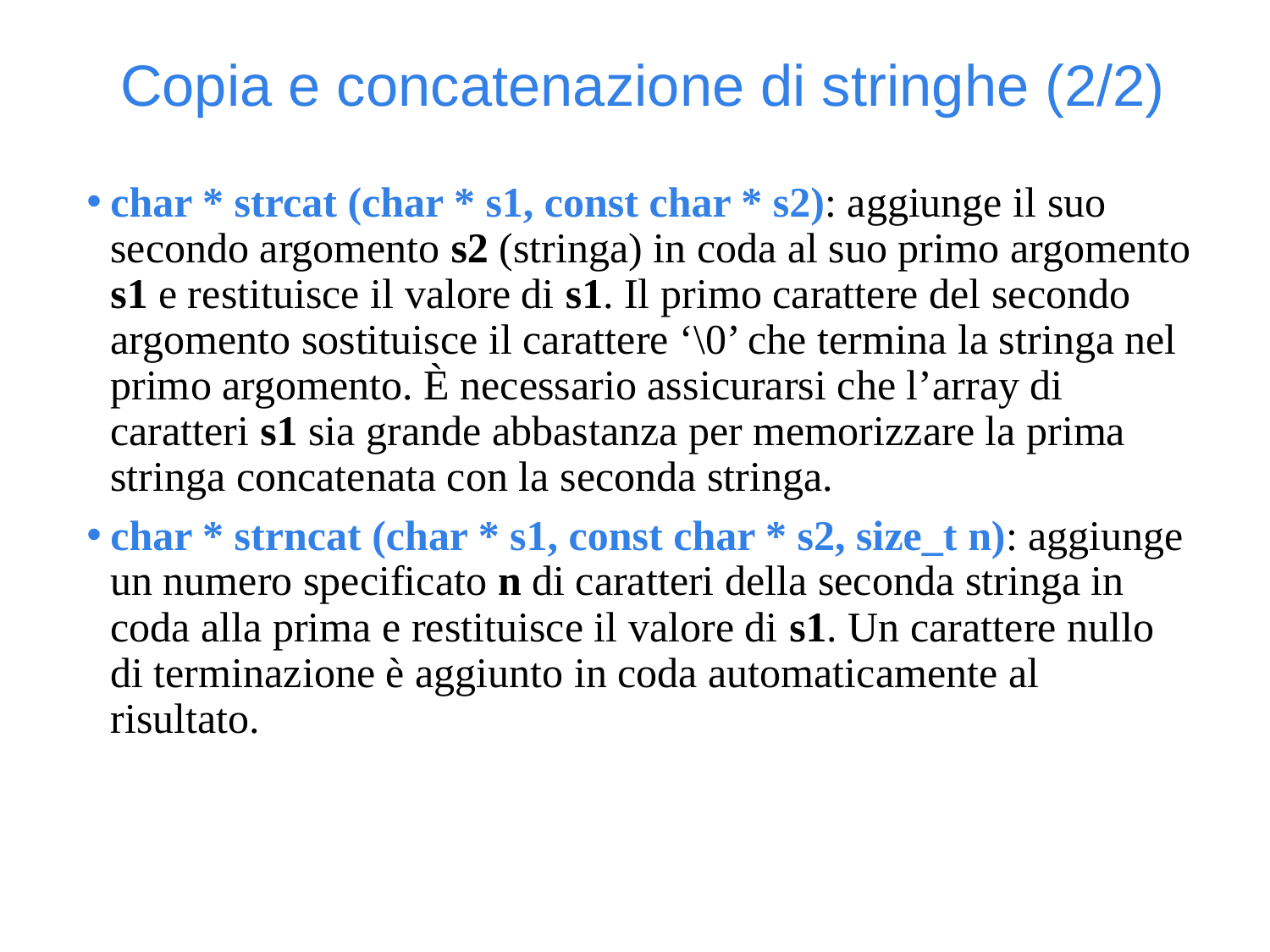

Copia e concatenazione di stringhe (2/2)

char * strcat (char * s1, const char * s2): aggiunge il suo secondo argomento s2 (stringa) in coda al suo primo argomento s1 e restituisce il valore di s1. Il primo carattere del secondo argomento sostituisce il carattere ‘\0’ che termina la stringa nel primo argomento. È necessario assicurarsi che l’array di caratteri s1 sia grande abbastanza per memorizzare la prima stringa concatenata con la seconda stringa.
char * strncat (char * s1, const char * s2, size_t n): aggiunge un numero specificato n di caratteri della seconda stringa in coda alla prima e restituisce il valore di s1. Un carattere nullo di terminazione è aggiunto in coda automaticamente al risultato.